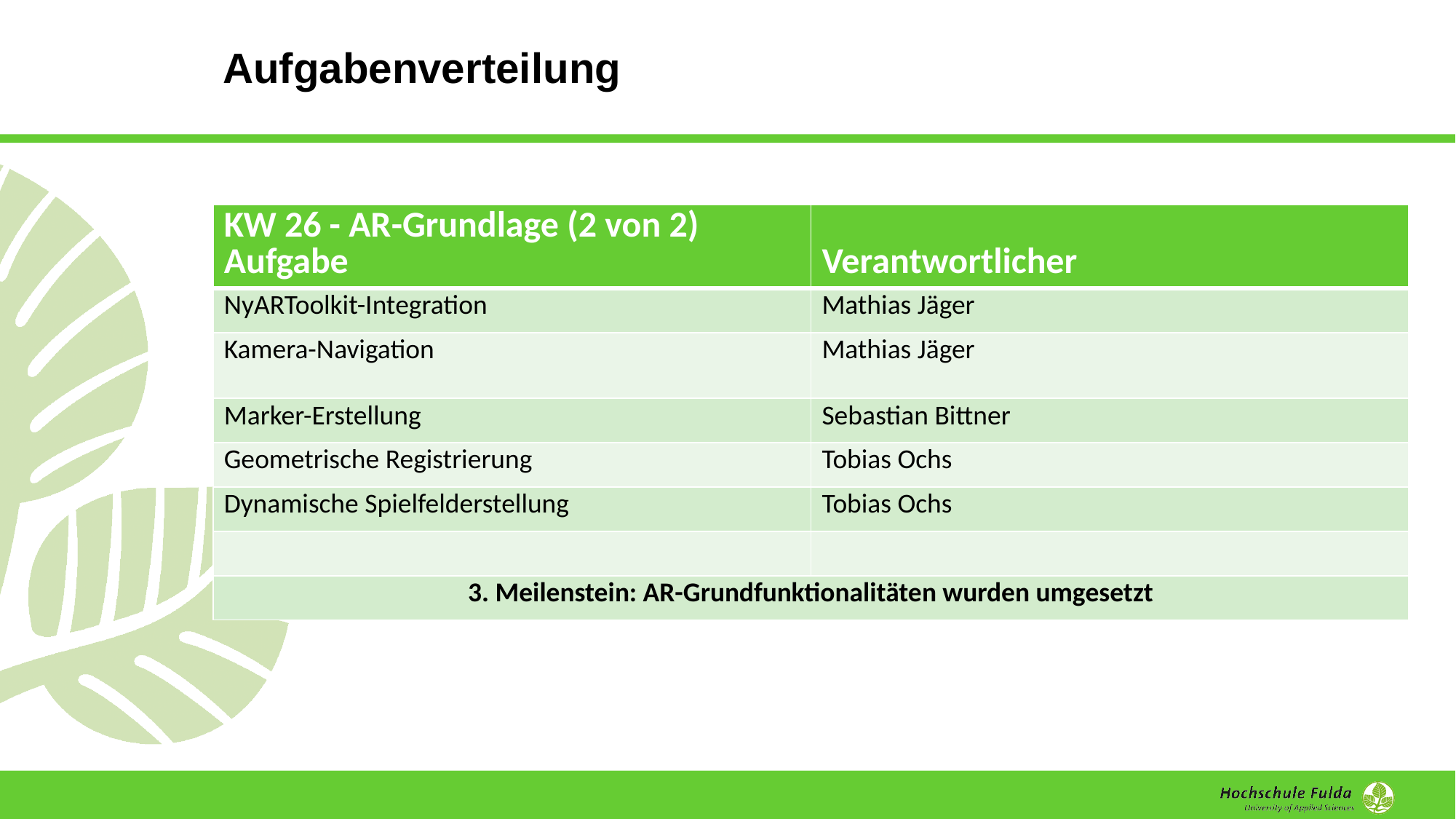

# Aufgabenverteilung
| KW 26 - AR-Grundlage (2 von 2) Aufgabe | Verantwortlicher |
| --- | --- |
| NyARToolkit-Integration | Mathias Jäger |
| Kamera-Navigation | Mathias Jäger |
| Marker-Erstellung | Sebastian Bittner |
| Geometrische Registrierung | Tobias Ochs |
| Dynamische Spielfelderstellung | Tobias Ochs |
|  |  |
| 3. Meilenstein: AR-Grundfunktionalitäten wurden umgesetzt |  |